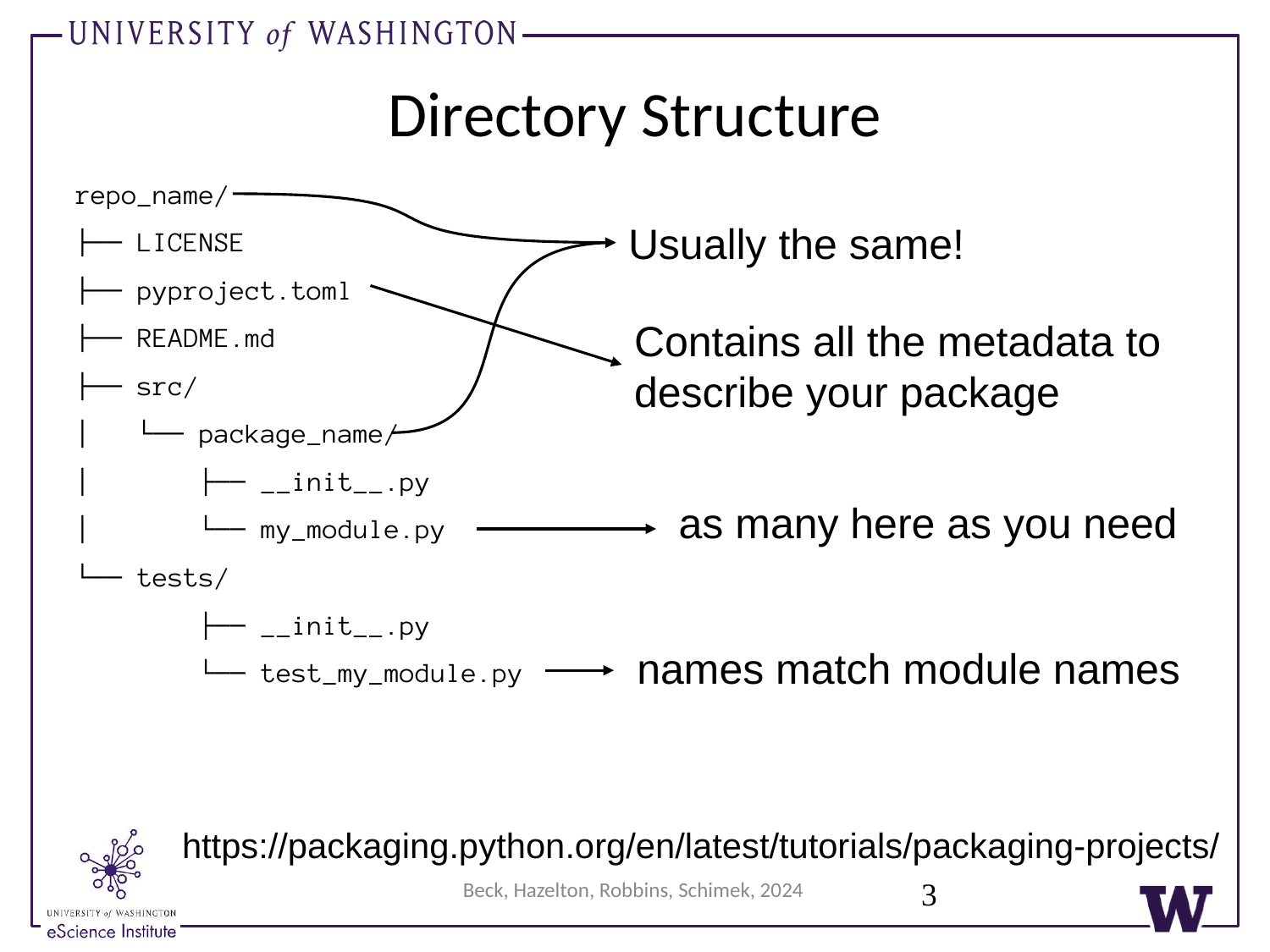

Directory Structure
repo_name/
├── LICENSE
├── pyproject.toml
├── README.md
├── src/
│   └── package_name/
│       ├── __init__.py
│       └── my_module.py
└── tests/
        ├── __init__.py
        └── test_my_module.py

Usually the same!
Contains all the metadata to describe your package
as many here as you need
names match module names
https://packaging.python.org/en/latest/tutorials/packaging-projects/
3
Beck, Hazelton, Robbins, Schimek, 2024